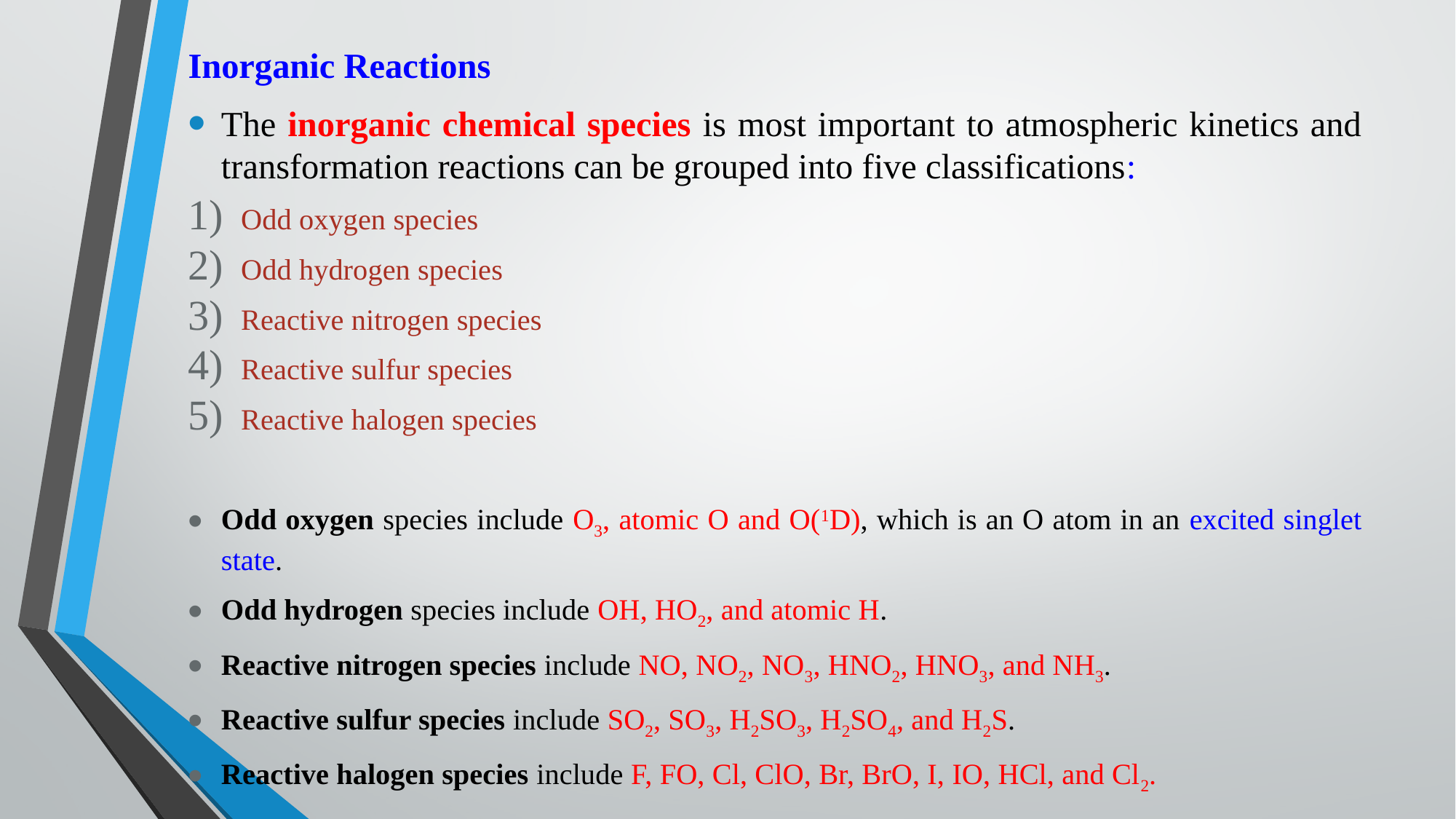

Inorganic Reactions
The inorganic chemical species is most important to atmospheric kinetics and transformation reactions can be grouped into five classifications:
Odd oxygen species
Odd hydrogen species
Reactive nitrogen species
Reactive sulfur species
Reactive halogen species

Odd oxygen species include O3, atomic O and O(1D), which is an O atom in an excited singlet state.
Odd hydrogen species include OH, HO2, and atomic H.
Reactive nitrogen species include NO, NO2, NO3, HNO2, HNO3, and NH3.
Reactive sulfur species include SO2, SO3, H2SO3, H2SO4, and H2S.
Reactive halogen species include F, FO, Cl, ClO, Br, BrO, I, IO, HCl, and Cl2.